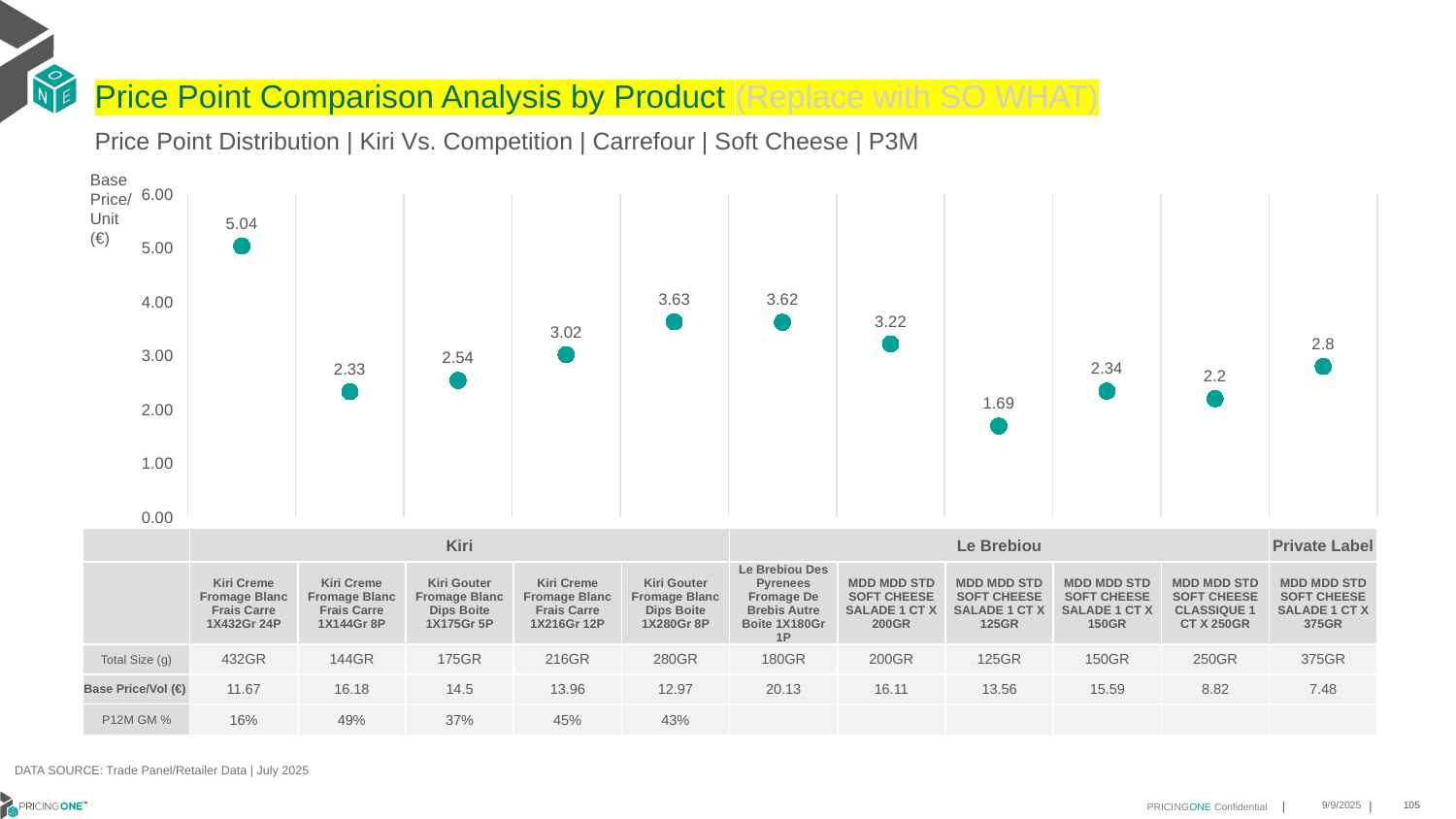

# Price Point Comparison Analysis by Product (Replace with SO WHAT)
Price Point Distribution | Kiri Vs. Competition | Carrefour | Soft Cheese | P3M
Base Price/Unit (€)

### Chart

| Category | Base Price/Unit |
|---|---|
| Kiri Creme Fromage Blanc Frais Carre 1X432Gr 24P | 5.04 |
| Kiri Creme Fromage Blanc Frais Carre 1X144Gr 8P | 2.33 |
| Kiri Gouter Fromage Blanc Dips Boite 1X175Gr 5P | 2.54 |
| Kiri Creme Fromage Blanc Frais Carre 1X216Gr 12P | 3.02 |
| Kiri Gouter Fromage Blanc Dips Boite 1X280Gr 8P | 3.63 |
| Le Brebiou Des Pyrenees Fromage De Brebis Autre Boite 1X180Gr 1P | 3.62 |
| MDD MDD STD SOFT CHEESE SALADE 1 CT X 200GR | 3.22 |
| MDD MDD STD SOFT CHEESE SALADE 1 CT X 125GR | 1.69 |
| MDD MDD STD SOFT CHEESE SALADE 1 CT X 150GR | 2.34 |
| MDD MDD STD SOFT CHEESE CLASSIQUE 1 CT X 250GR | 2.2 |
| MDD MDD STD SOFT CHEESE SALADE 1 CT X 375GR | 2.8 |
|  | Kiri | Kiri | Kiri | Kiri | Kiri | Le Brebiou | Private Label | Private Label | Private Label | Private Label | Private Label |
| --- | --- | --- | --- | --- | --- | --- | --- | --- | --- | --- | --- |
|  | Kiri Creme Fromage Blanc Frais Carre 1X432Gr 24P | Kiri Creme Fromage Blanc Frais Carre 1X144Gr 8P | Kiri Gouter Fromage Blanc Dips Boite 1X175Gr 5P | Kiri Creme Fromage Blanc Frais Carre 1X216Gr 12P | Kiri Gouter Fromage Blanc Dips Boite 1X280Gr 8P | Le Brebiou Des Pyrenees Fromage De Brebis Autre Boite 1X180Gr 1P | MDD MDD STD SOFT CHEESE SALADE 1 CT X 200GR | MDD MDD STD SOFT CHEESE SALADE 1 CT X 125GR | MDD MDD STD SOFT CHEESE SALADE 1 CT X 150GR | MDD MDD STD SOFT CHEESE CLASSIQUE 1 CT X 250GR | MDD MDD STD SOFT CHEESE SALADE 1 CT X 375GR |
| Total Size (g) | 432GR | 144GR | 175GR | 216GR | 280GR | 180GR | 200GR | 125GR | 150GR | 250GR | 375GR |
| Base Price/Vol (€) | 11.67 | 16.18 | 14.5 | 13.96 | 12.97 | 20.13 | 16.11 | 13.56 | 15.59 | 8.82 | 7.48 |
| P12M GM % | 16% | 49% | 37% | 45% | 43% |  |  |  |  |  |  |
DATA SOURCE: Trade Panel/Retailer Data | July 2025

9/9/2025
105